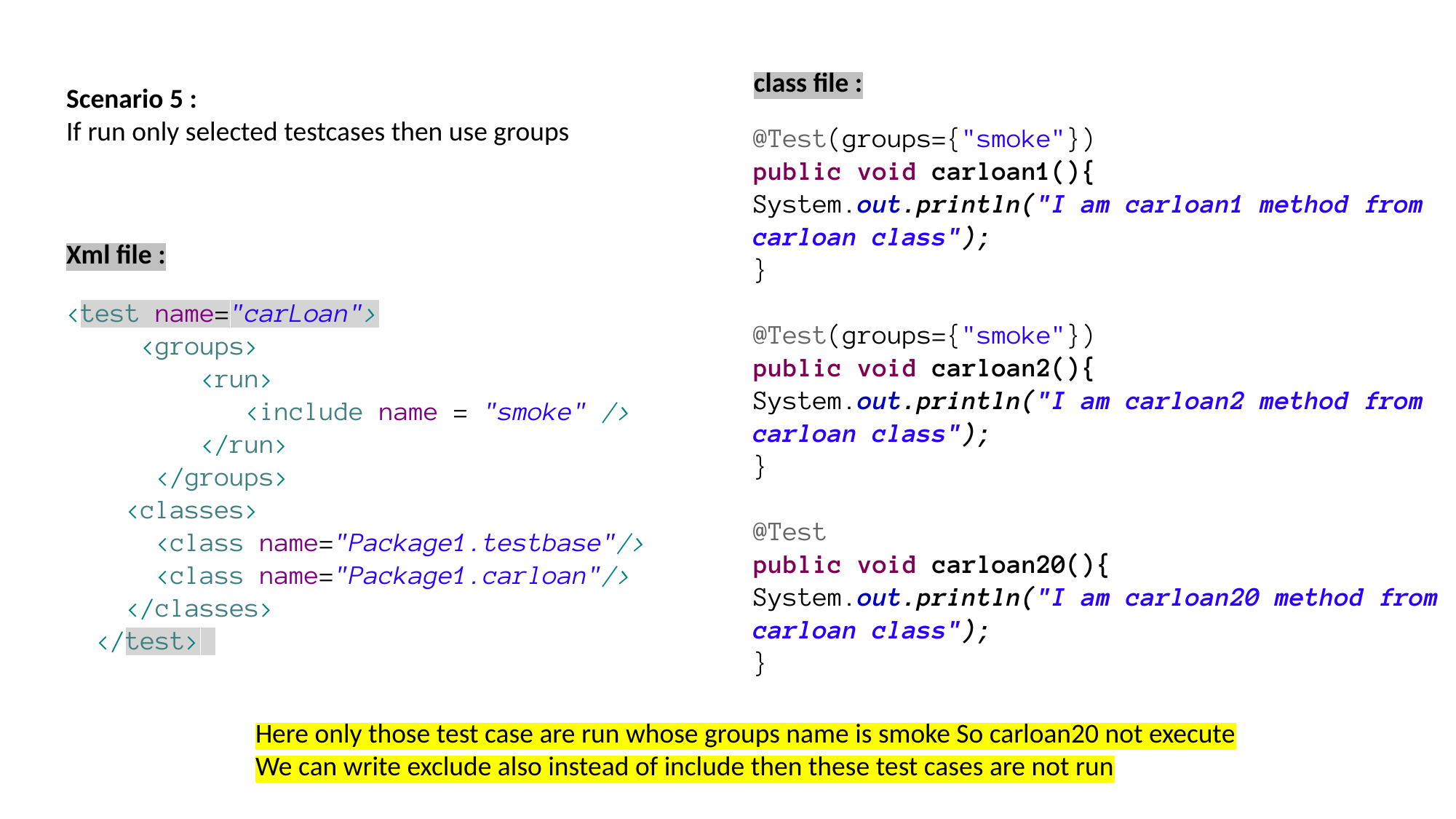

class file :
Scenario 5 :
If run only selected testcases then use groups

@Test(groups={"smoke"})
public void carloan1(){
System.out.println("I am carloan1 method from carloan class");
}

@Test(groups={"smoke"})
public void carloan2(){
System.out.println("I am carloan2 method from carloan class");
}

@Test
public void carloan20(){
System.out.println("I am carloan20 method from carloan class");
}
Xml file :
<test name="carLoan">
     <groups>
         <run>
            <include name = "smoke" />
         </run>
      </groups>
    <classes>
      <class name="Package1.testbase"/>
      <class name="Package1.carloan"/>
    </classes>
  </test>
Here only those test case are run whose groups name is smoke So carloan20 not execute
We can write exclude also instead of include then these test cases are not run